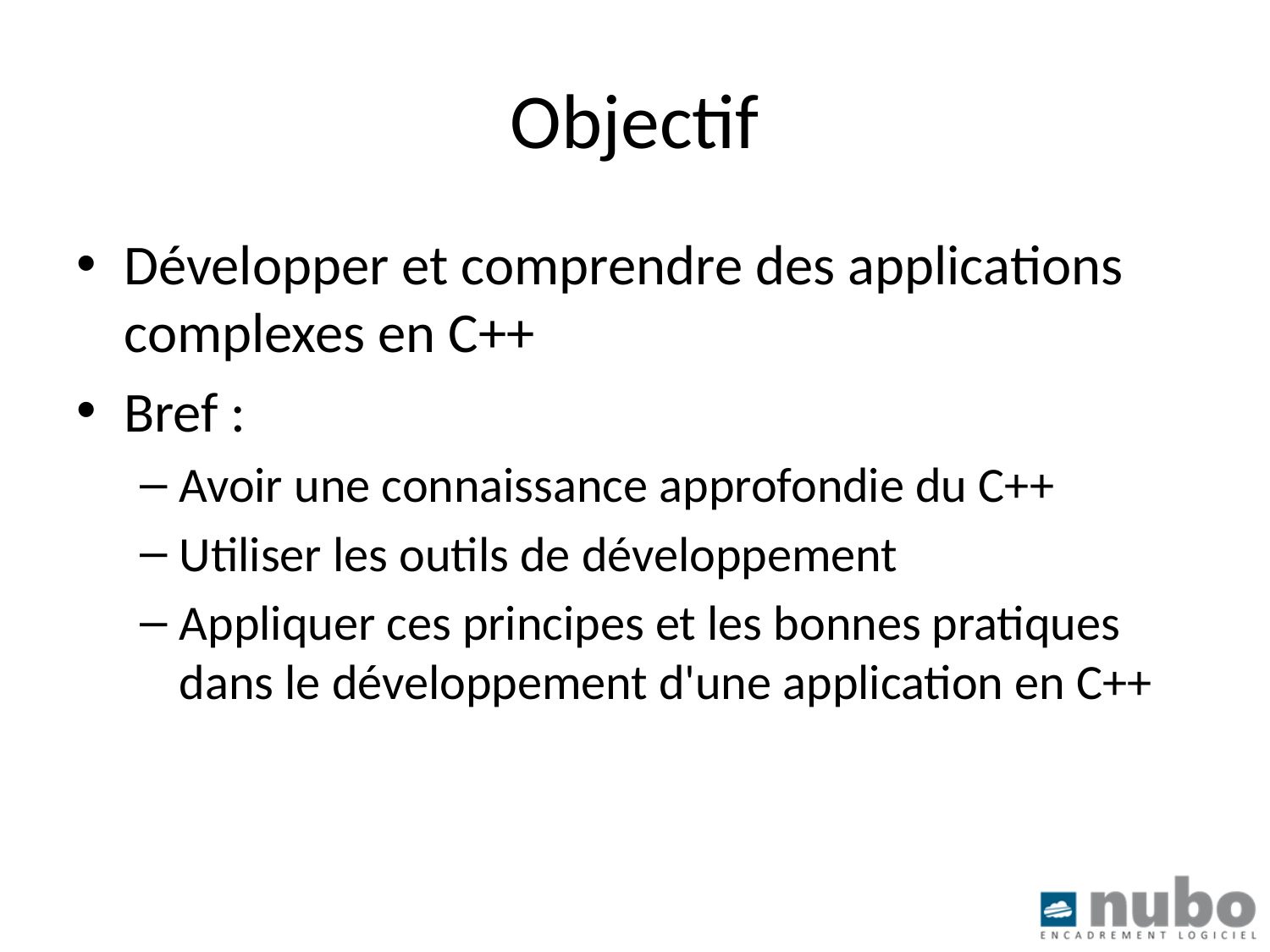

# Objectif
Développer et comprendre des applications complexes en C++
Bref :
Avoir une connaissance approfondie du C++
Utiliser les outils de développement
Appliquer ces principes et les bonnes pratiques dans le développement d'une application en C++